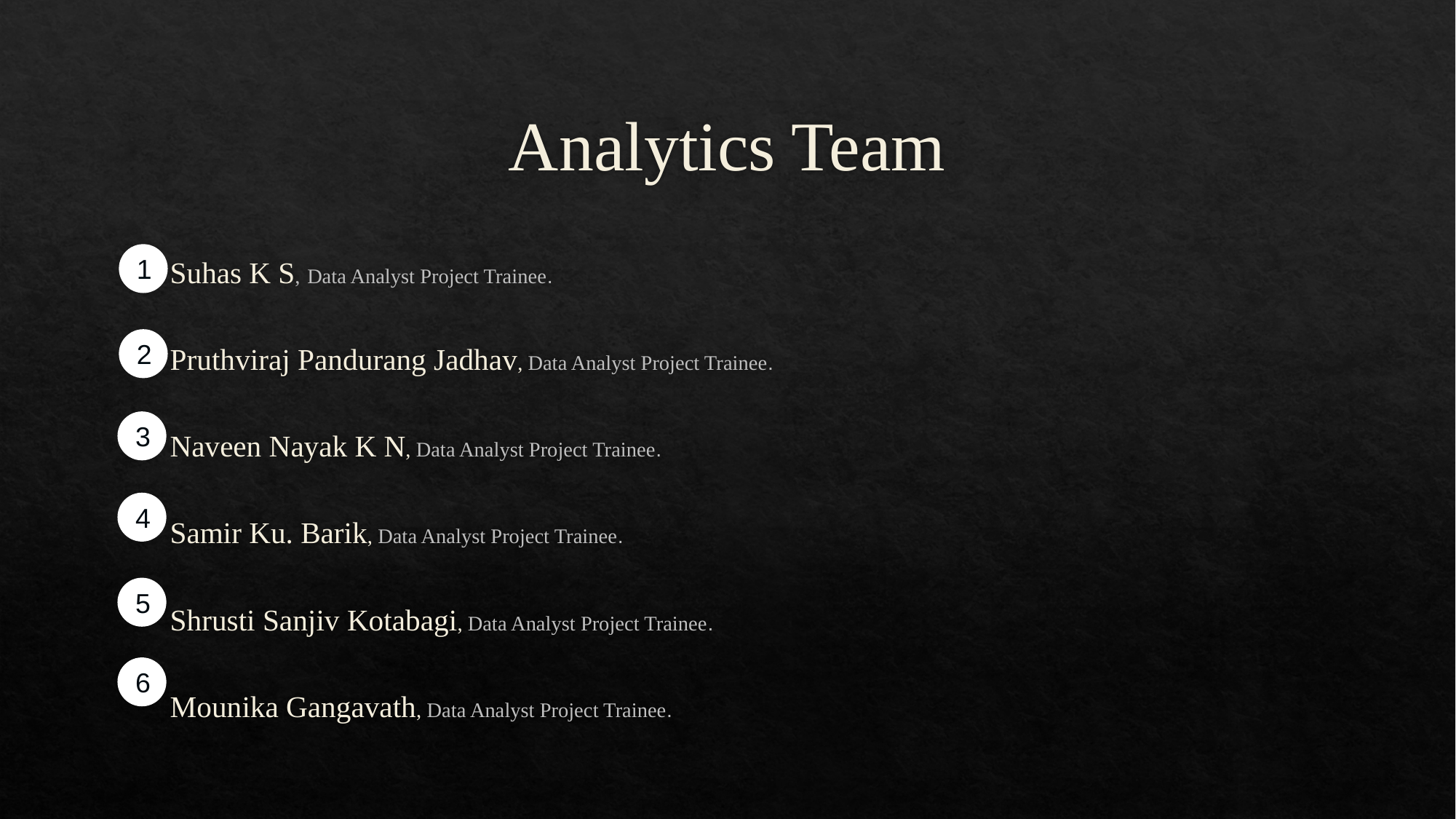

# Analytics Team
1
Suhas K S, Data Analyst Project Trainee.

Pruthviraj Pandurang Jadhav, Data Analyst Project Trainee.

Naveen Nayak K N, Data Analyst Project Trainee.

Samir Ku. Barik, Data Analyst Project Trainee.

Shrusti Sanjiv Kotabagi, Data Analyst Project Trainee.

Mounika Gangavath, Data Analyst Project Trainee.

2
3
4
5
6